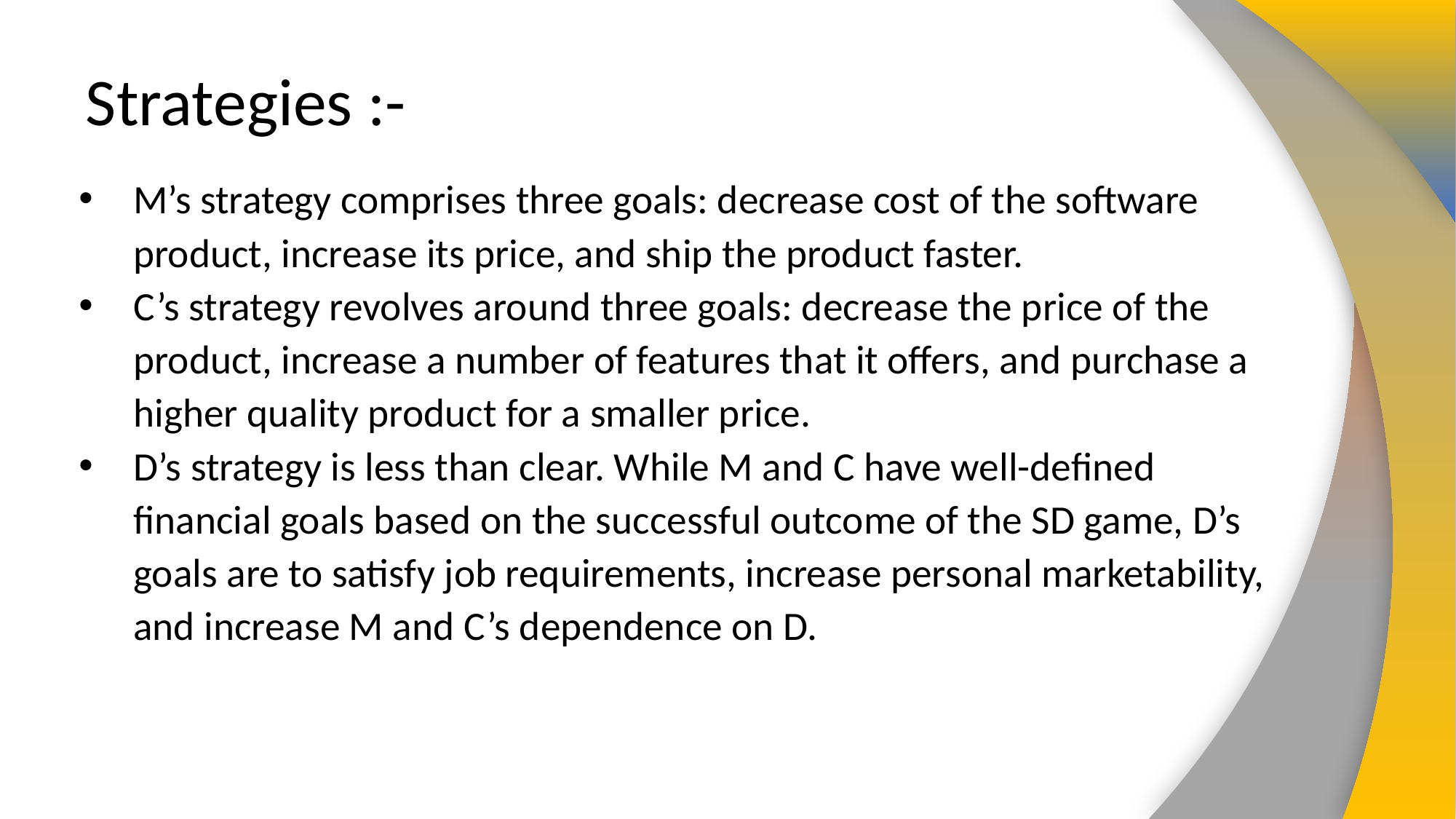

# Strategies :-
M’s strategy comprises three goals: decrease cost of the software product, increase its price, and ship the product faster.
C’s strategy revolves around three goals: decrease the price of the product, increase a number of features that it offers, and purchase a higher quality product for a smaller price.
D’s strategy is less than clear. While M and C have well-defined financial goals based on the successful outcome of the SD game, D’s goals are to satisfy job requirements, increase personal marketability, and increase M and C’s dependence on D.
25